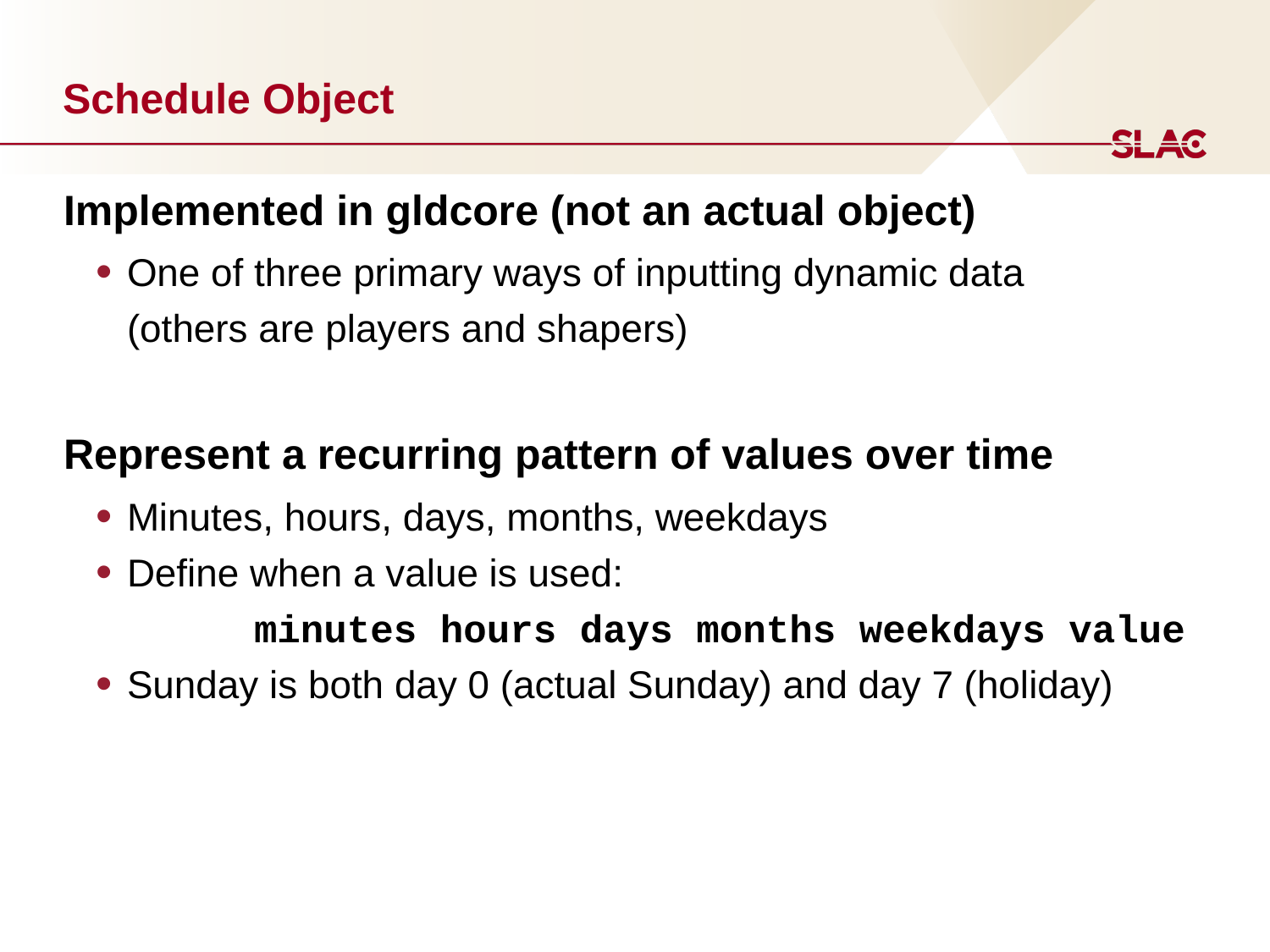

# Schedule Object
Implemented in gldcore (not an actual object)
One of three primary ways of inputting dynamic data
(others are players and shapers)

Represent a recurring pattern of values over time
Minutes, hours, days, months, weekdays
Define when a value is used:
	minutes hours days months weekdays value
Sunday is both day 0 (actual Sunday) and day 7 (holiday)